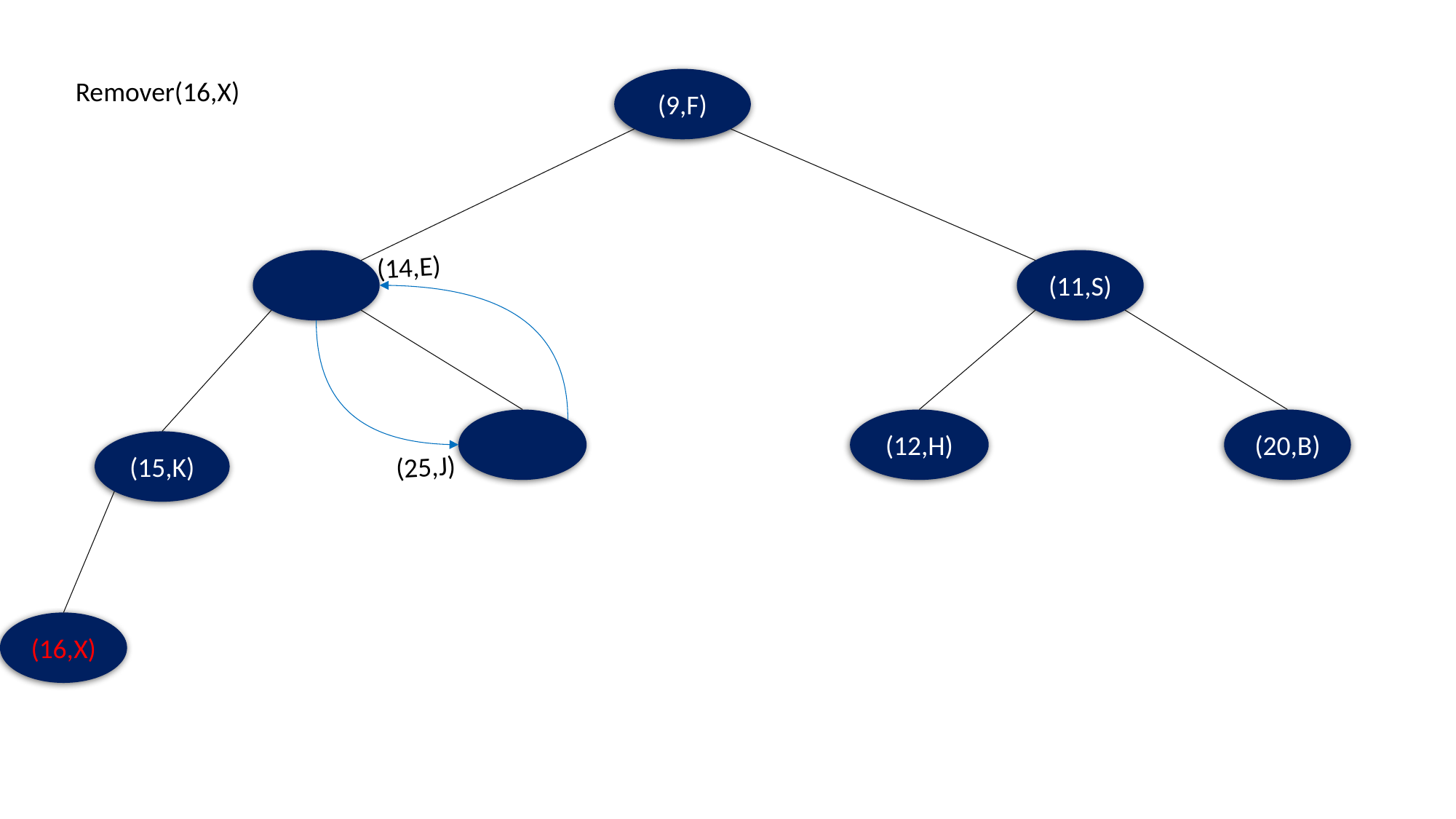

Remover(16,X)
(9,F)
(14,E)

(11,S)

(12,H)
(20,B)
(15,K)
(25,J)
(16,X)